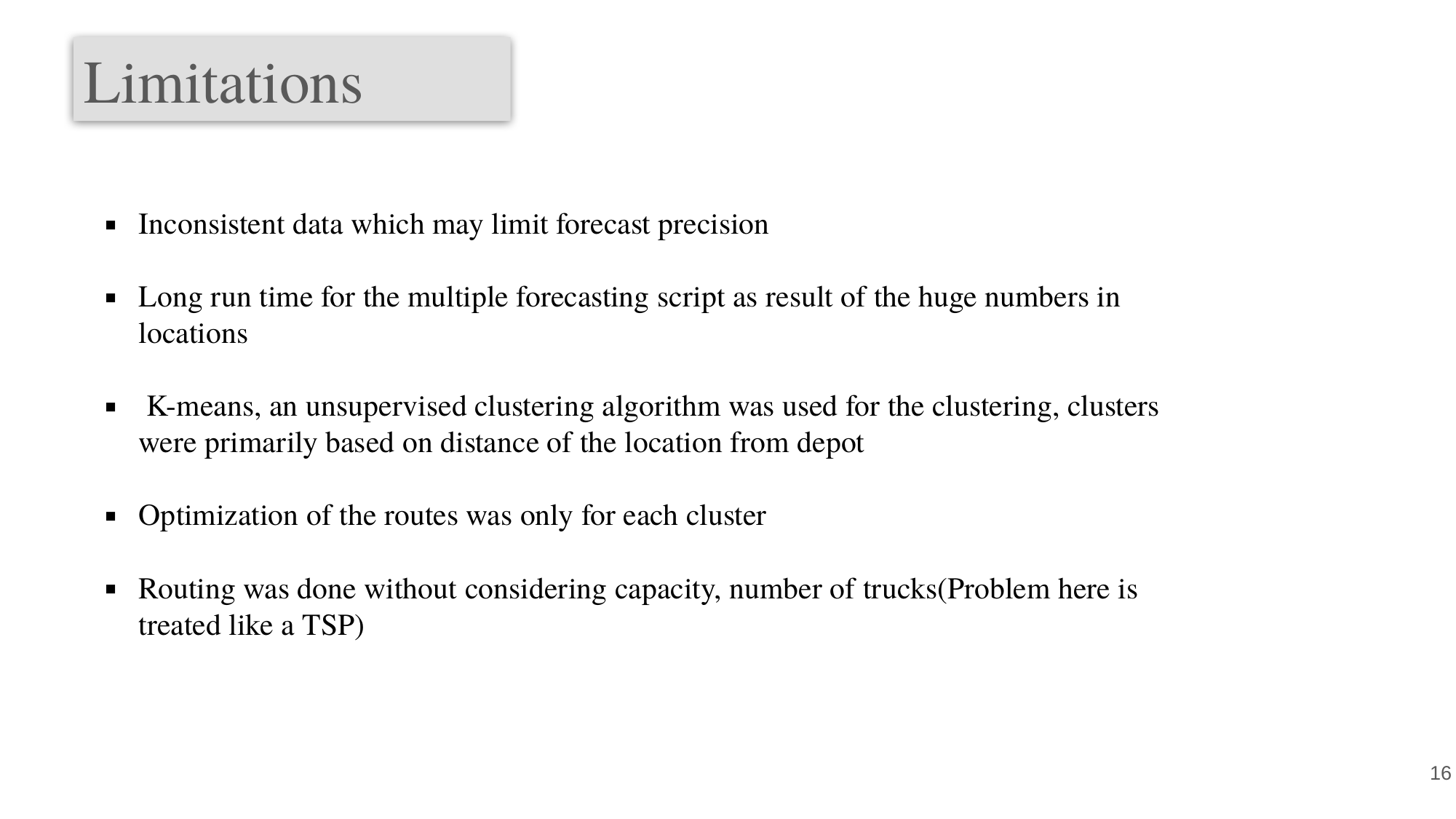

Limitations
Inconsistent data which may limit forecast precision

Long run time for the multiple forecasting script as result of the huge numbers in locations

 K-means, an unsupervised clustering algorithm was used for the clustering, clusters were primarily based on distance of the location from depot

Optimization of the routes was only for each cluster

Routing was done without considering capacity, number of trucks(Problem here is treated like a TSP)

16